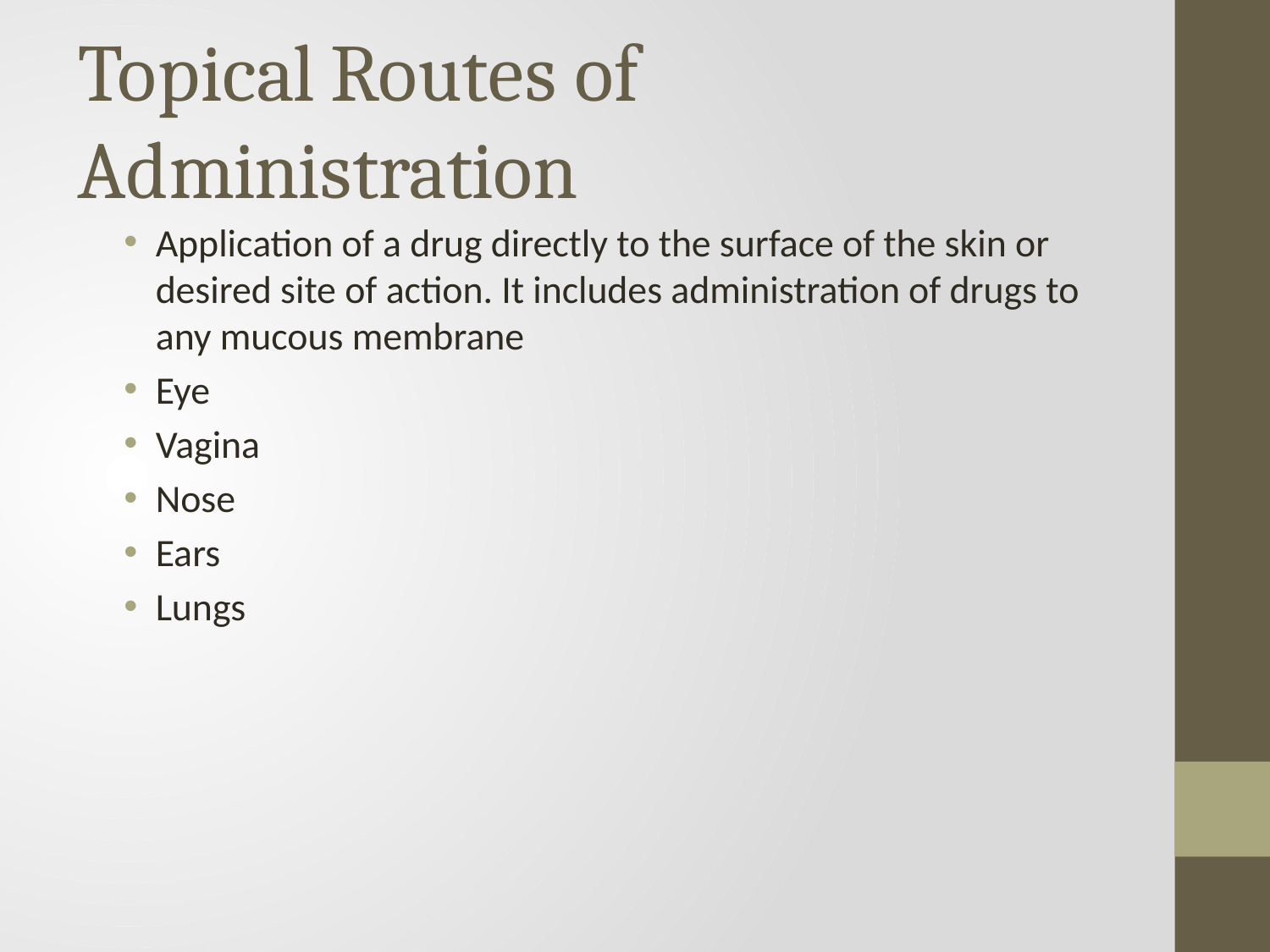

# Topical Routes of Administration
Application of a drug directly to the surface of the skin or desired site of action. It includes administration of drugs to any mucous membrane
Eye
Vagina
Nose
Ears
Lungs